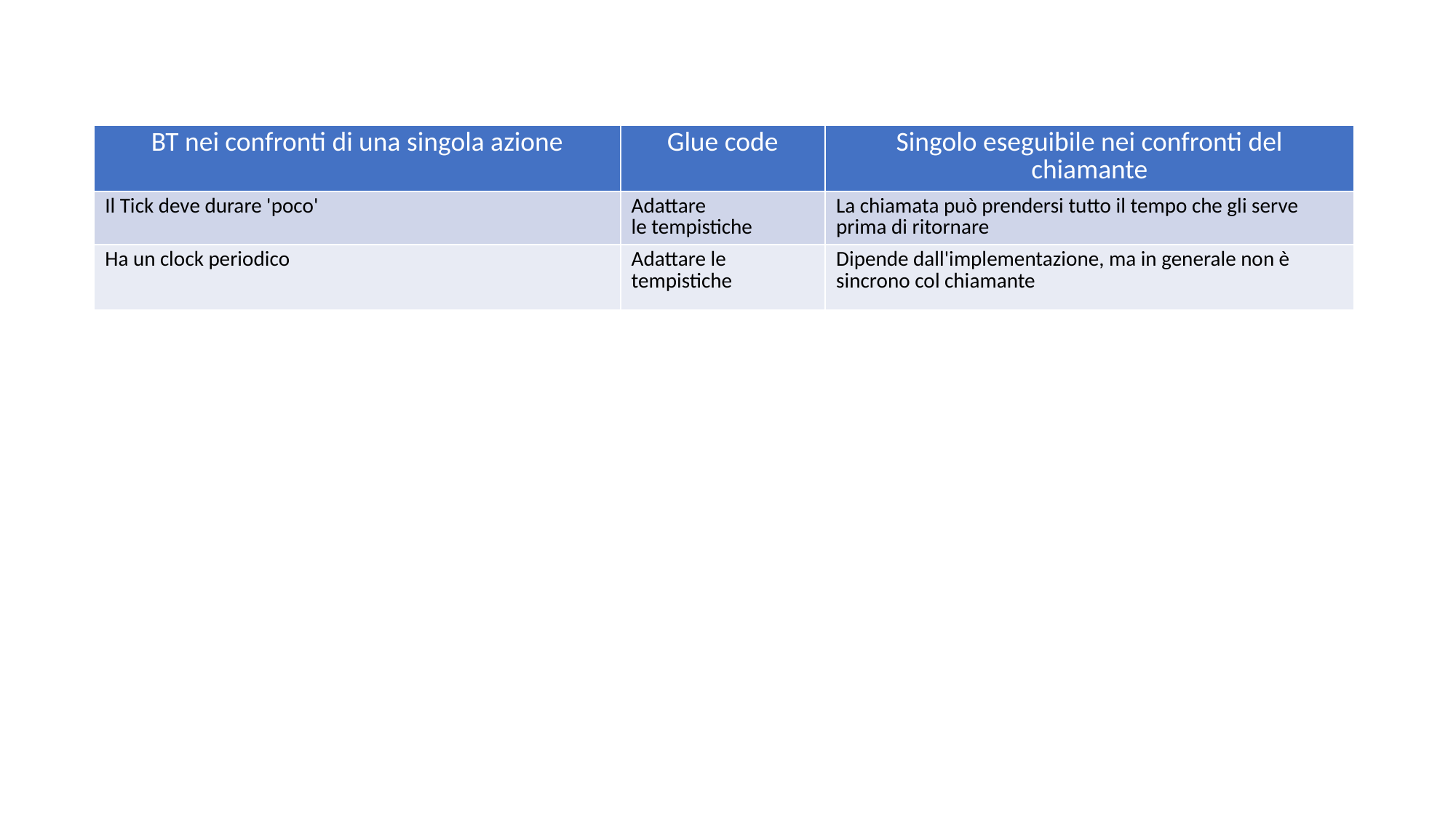

| BT nei confronti di una singola azione | Glue code | Singolo eseguibile nei confronti del chiamante |
| --- | --- | --- |
| Il Tick deve durare 'poco' | Adattare le tempistiche | La chiamata può prendersi tutto il tempo che gli serve prima di ritornare |
| Ha un clock periodico | Adattare le tempistiche | Dipende dall'implementazione, ma in generale non è sincrono col chiamante |